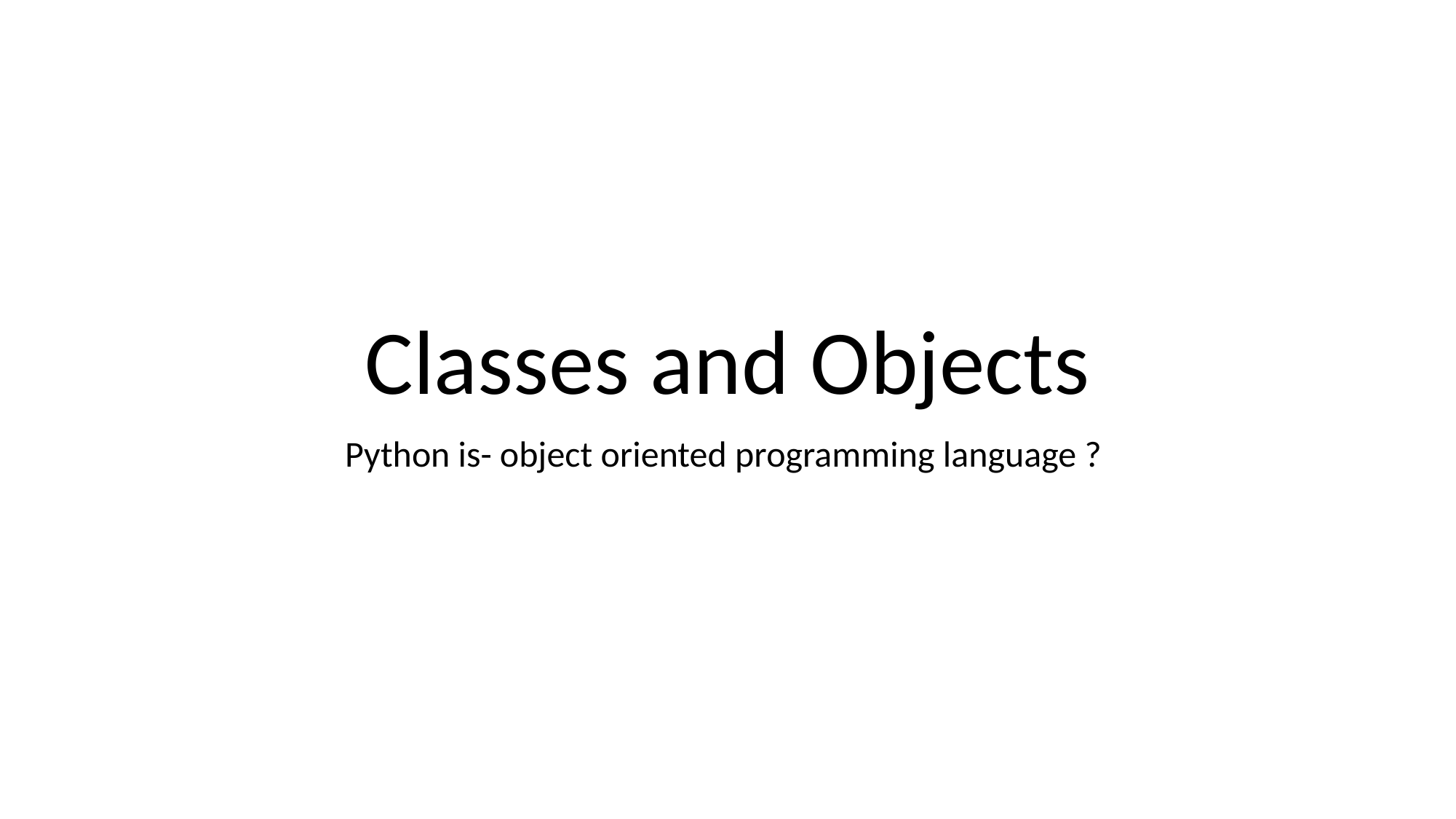

# Classes and Objects
Python is- object oriented programming language ?